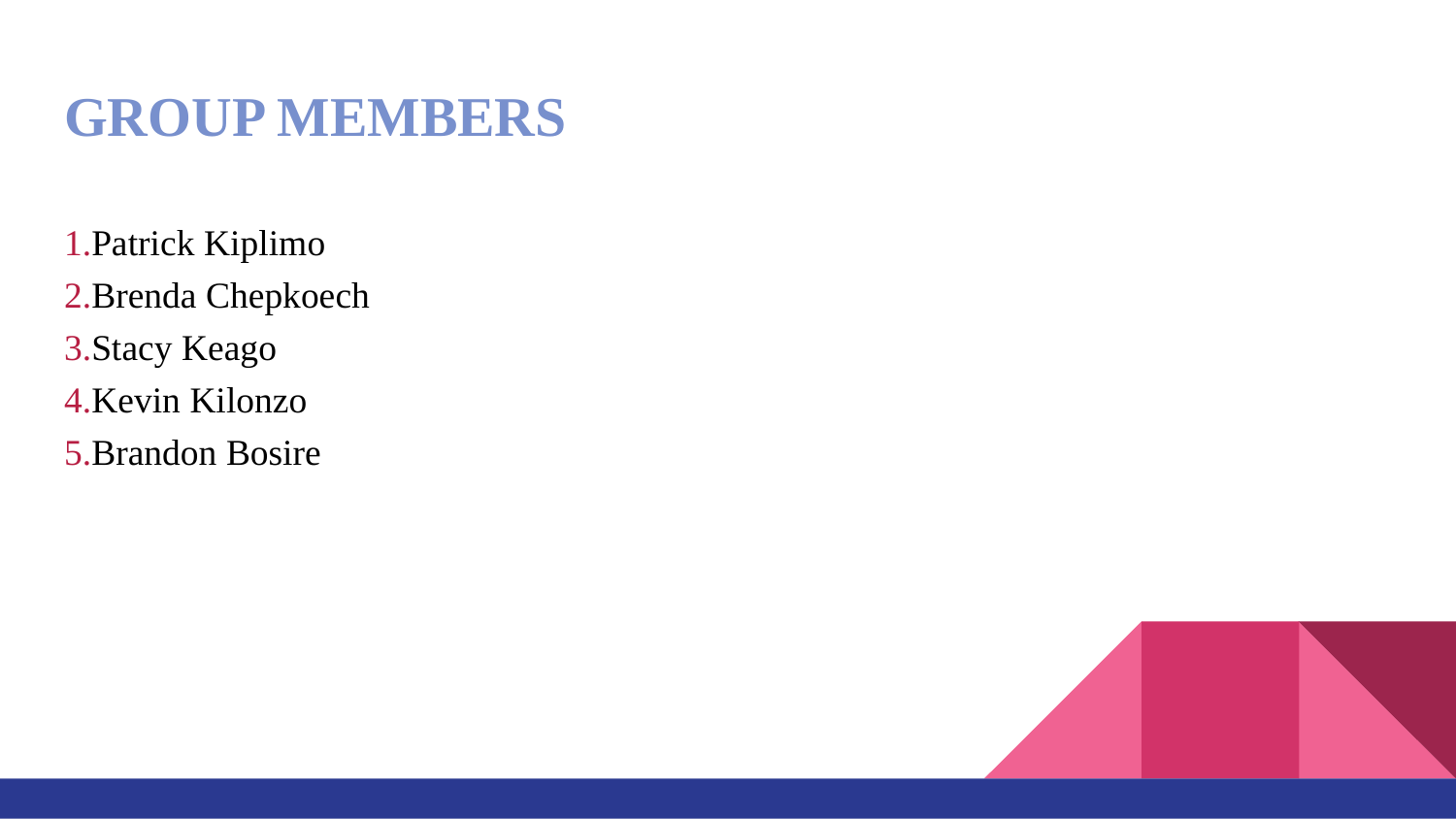

# GROUP MEMBERS
1.Patrick Kiplimo
2.Brenda Chepkoech
3.Stacy Keago
4.Kevin Kilonzo
5.Brandon Bosire